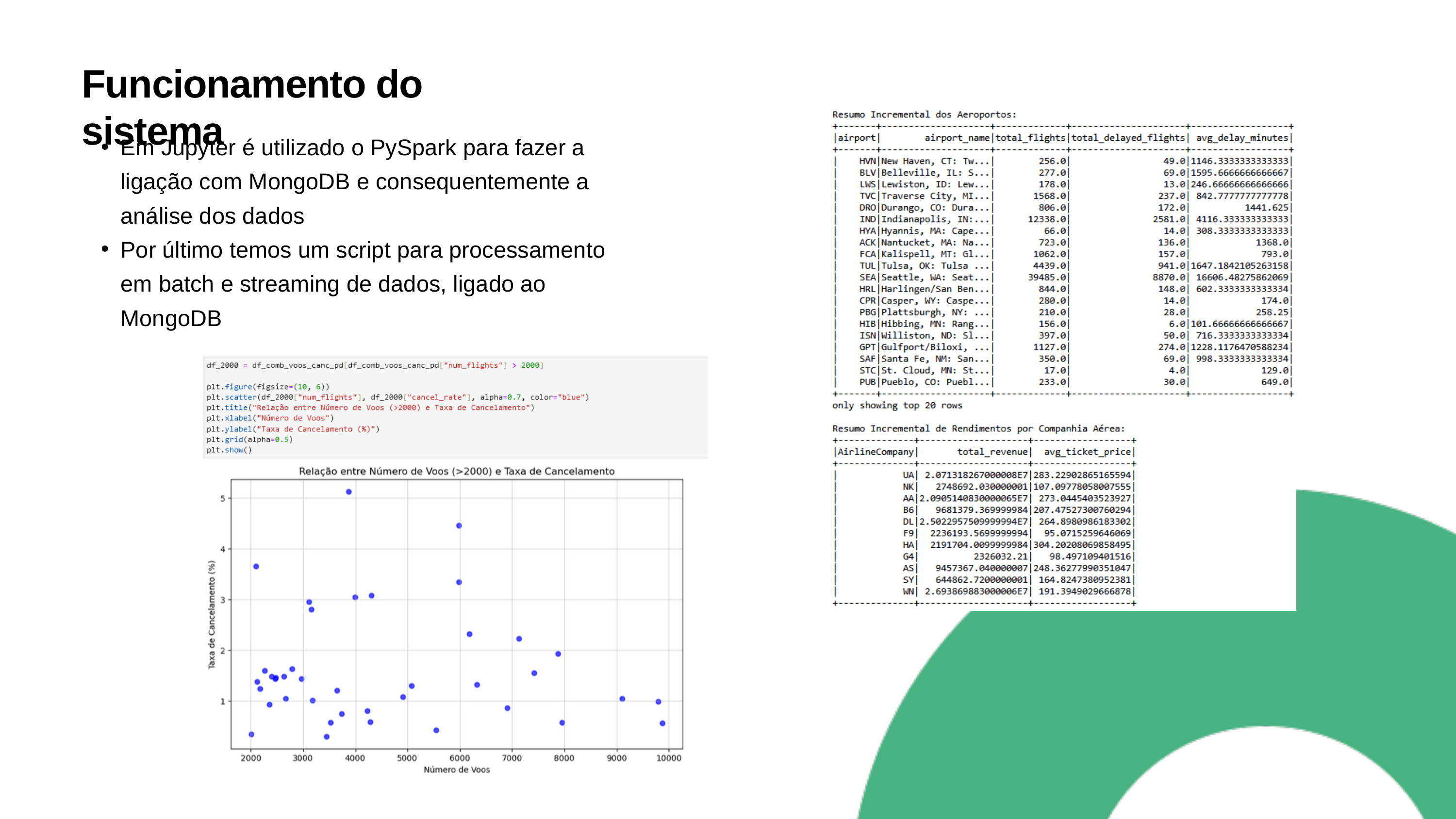

Funcionamento do sistema

Em Jupyter é utilizado o PySpark para fazer a ligação com MongoDB e consequentemente a análise dos dados
Por último temos um script para processamento em batch e streaming de dados, ligado ao MongoDB